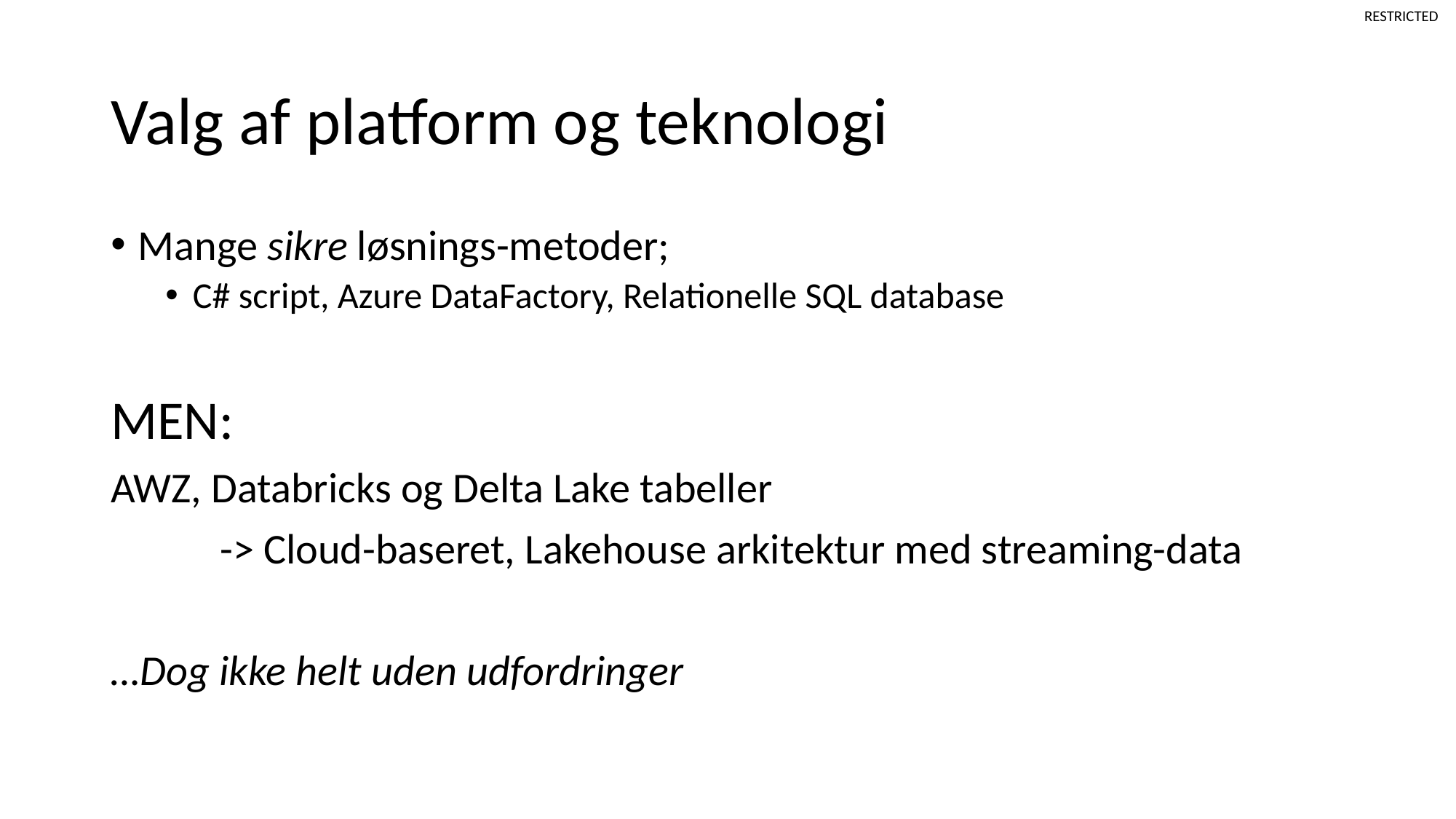

# Valg af platform og teknologi
Mange sikre løsnings-metoder;
C# script, Azure DataFactory, Relationelle SQL database

MEN:
AWZ, Databricks og Delta Lake tabeller
	-> Cloud-baseret, Lakehouse arkitektur med streaming-data

…Dog ikke helt uden udfordringer